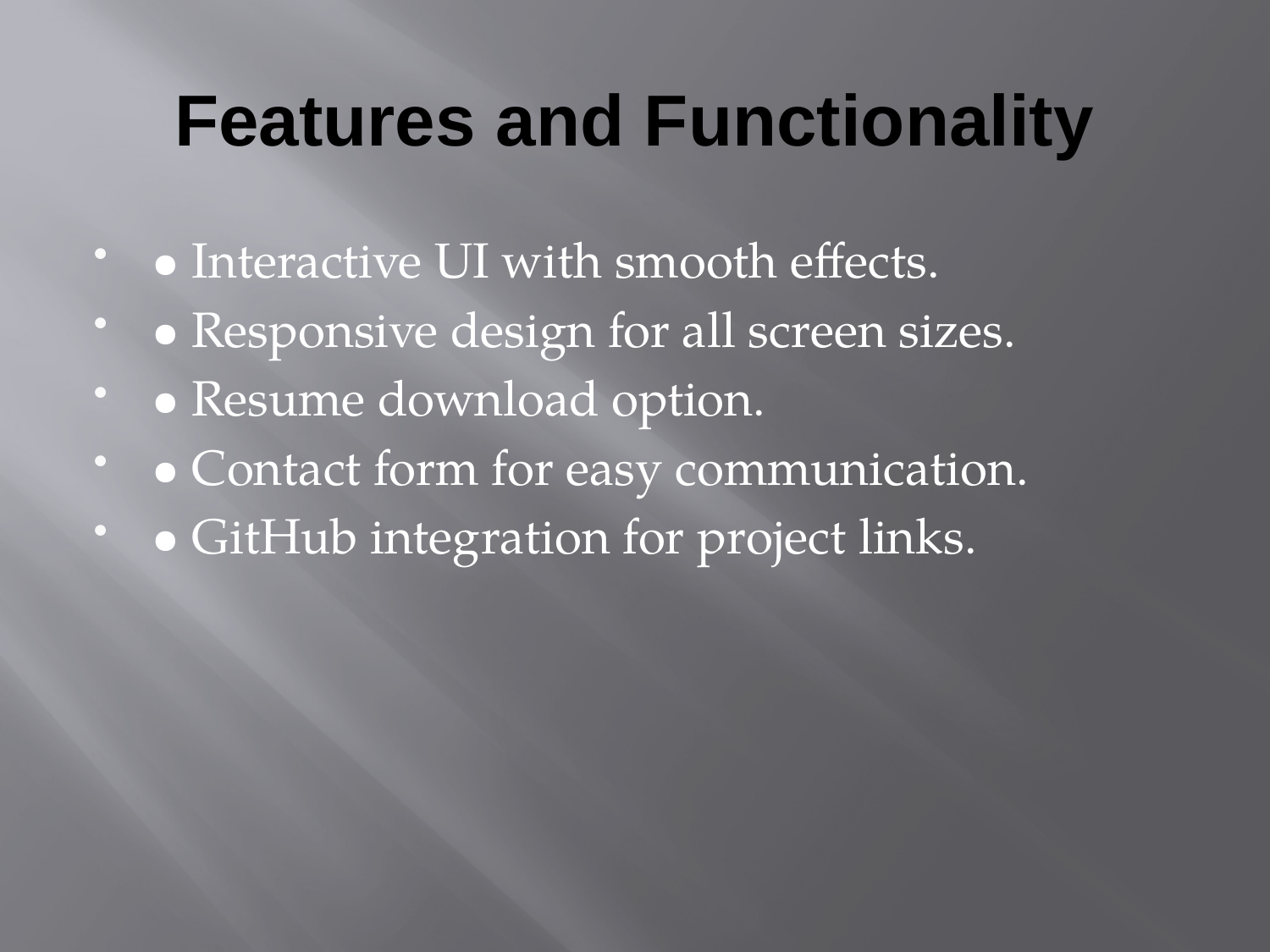

# Features and Functionality
• Interactive UI with smooth effects.
• Responsive design for all screen sizes.
• Resume download option.
• Contact form for easy communication.
• GitHub integration for project links.